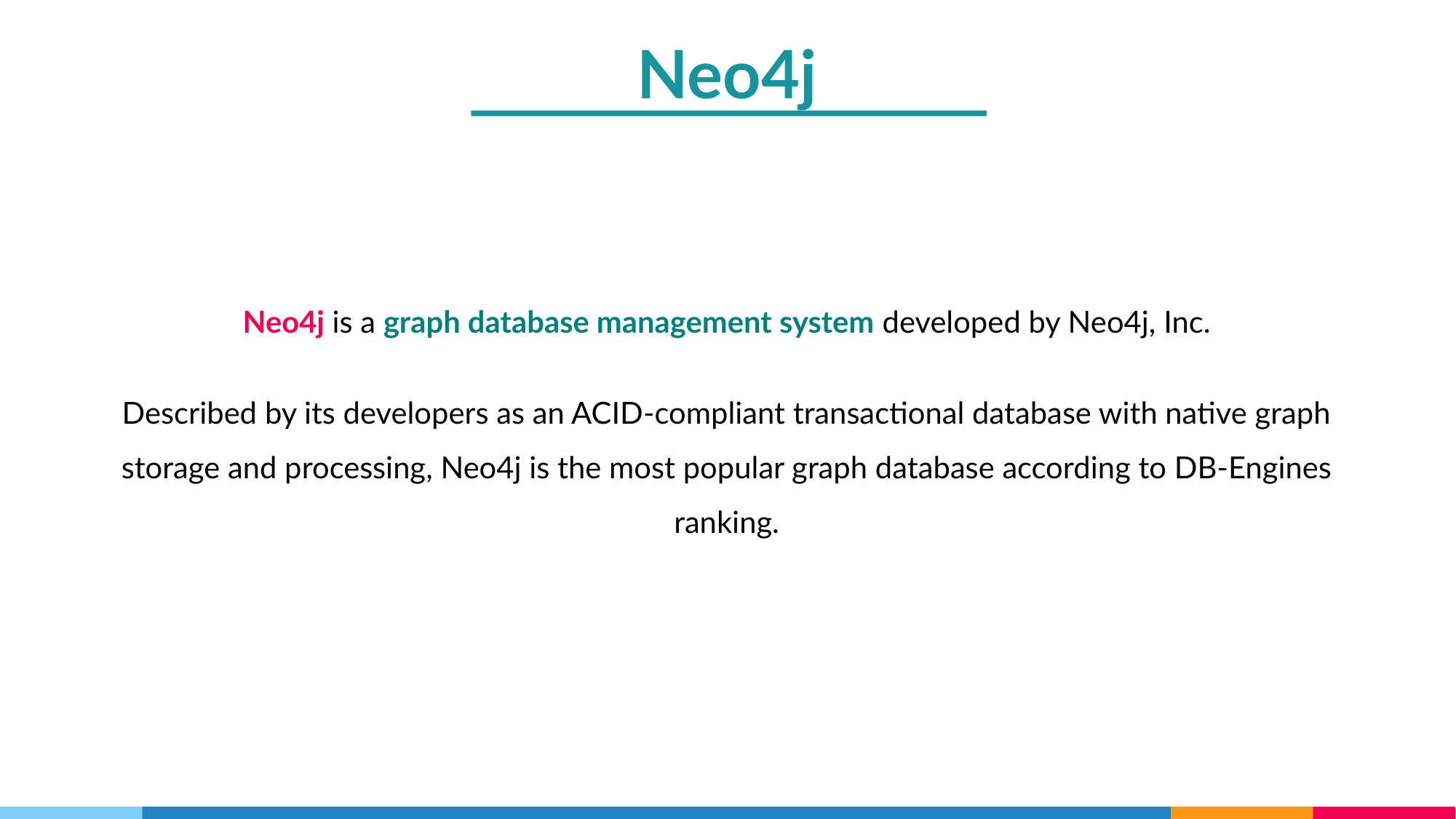

Neo4j

Neo4j is a graph database management system developed by Neo4j, Inc.
Described by its developers as an ACID-compliant transactional database with native graph storage and processing, Neo4j is the most popular graph database according to DB-Engines ranking.